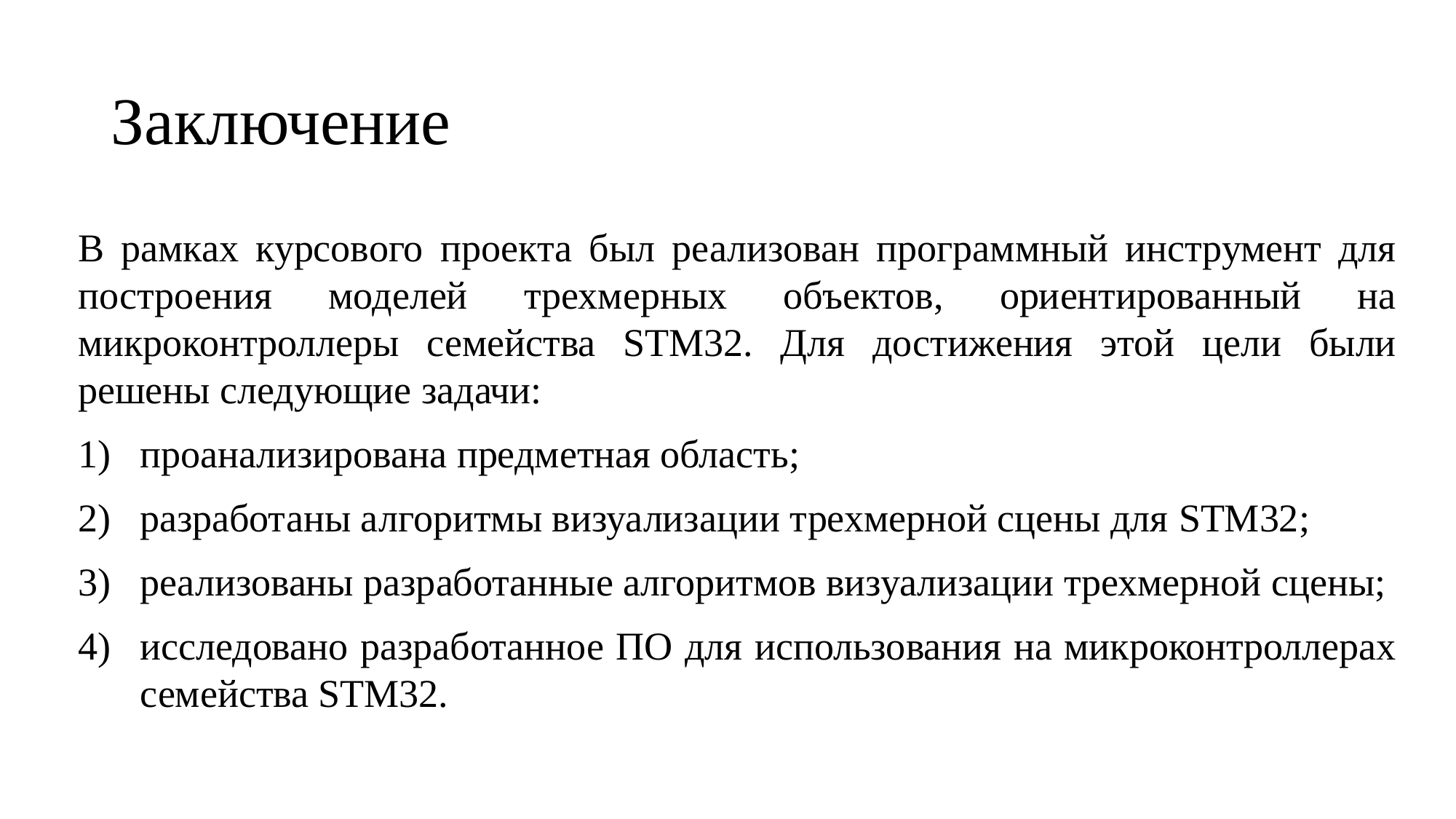

# Заключение
В рамках курсового проекта был реализован программный инструмент для построения моделей трехмерных объектов, ориентированный на микроконтроллеры семейства STM32. Для достижения этой цели были решены следующие задачи:
проанализирована предметная область;
разработаны алгоритмы визуализации трехмерной сцены для STM32;
реализованы разработанные алгоритмов визуализации трехмерной сцены;
исследовано разработанное ПО для использования на микроконтроллерах семейства STM32.